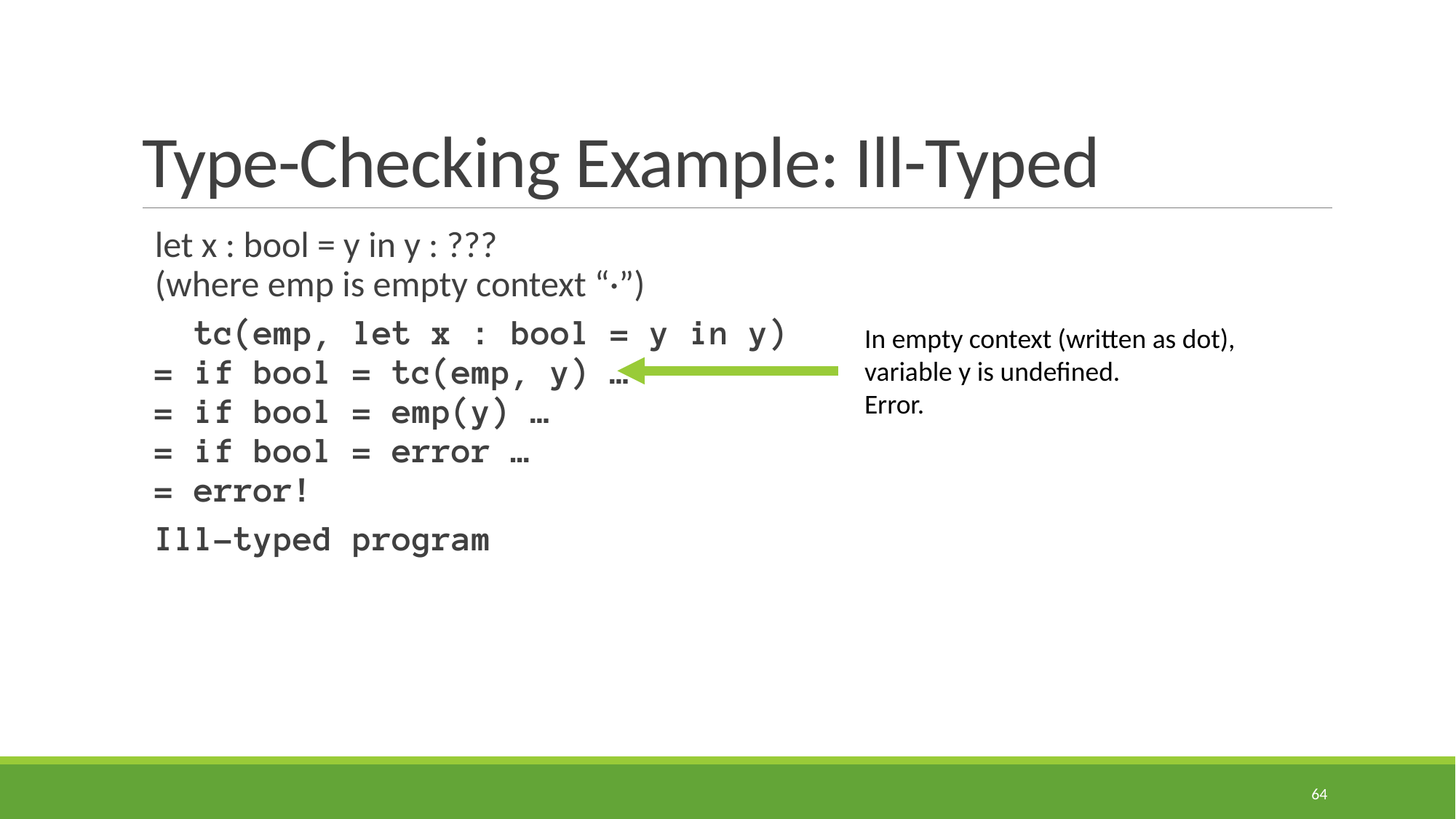

# Type-Checking Example: Ill-Typed
let x : bool = y in y : ???
(where emp is empty context “·”)
  tc(emp, let x : bool = y in y)
= if bool = tc(emp, y) …
= if bool = emp(y) …
= if bool = error …
= error!
Ill-typed program

In empty context (written as dot),
variable y is undefined.
Error.
64